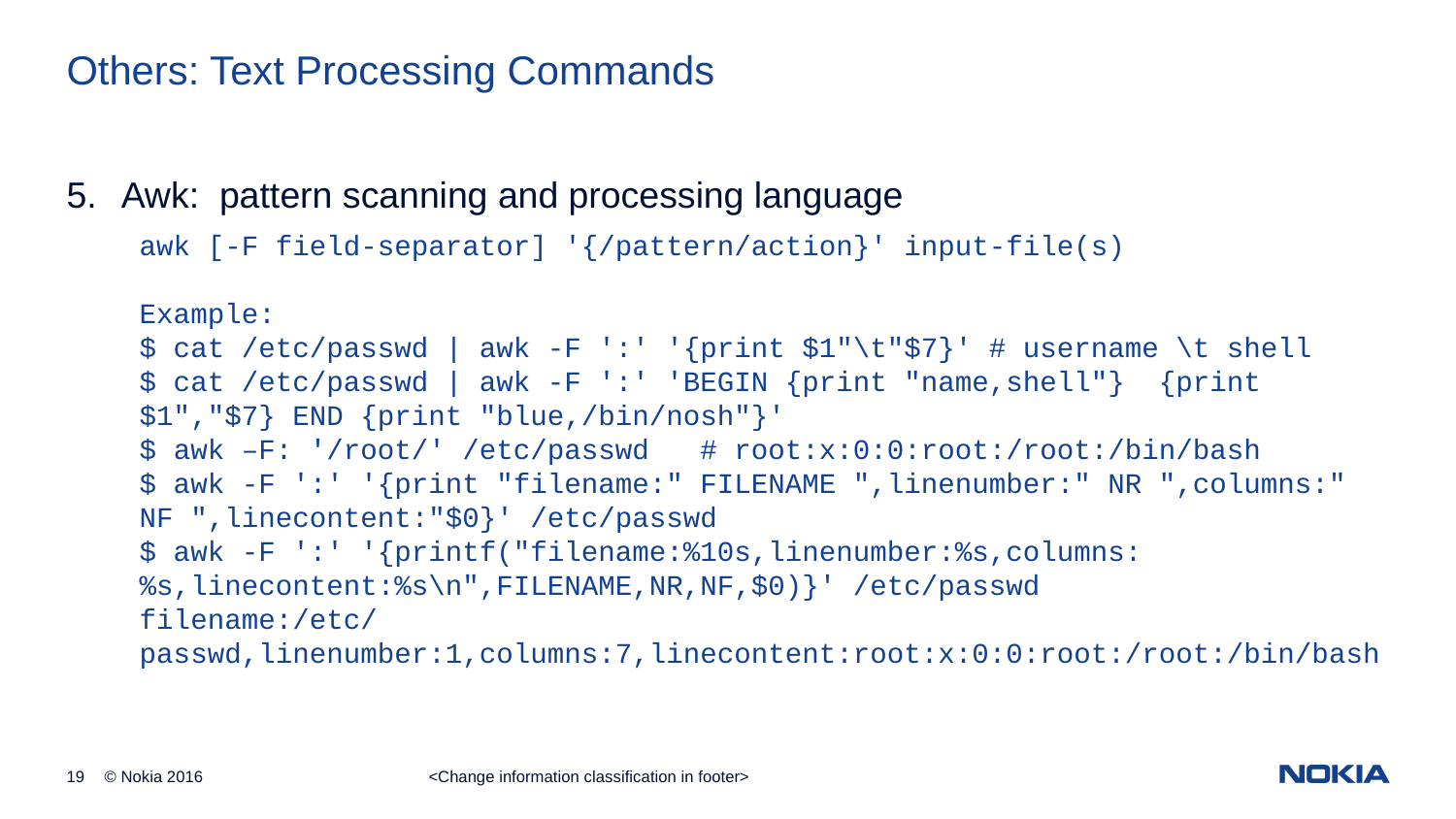

# Others: Text Processing Commands

Awk:  pattern scanning and processing language
awk [-F field-separator] '{/pattern/action}' input-file(s)

Example:
$ cat /etc/passwd | awk -F ':' '{print $1"\t"$7}' # username \t shell
$ cat /etc/passwd | awk -F ':' 'BEGIN {print "name,shell"}  {print $1","$7} END {print "blue,/bin/nosh"}'
$ awk –F: '/root/' /etc/passwd   # root:x:0:0:root:/root:/bin/bash
$ awk -F ':' '{print "filename:" FILENAME ",linenumber:" NR ",columns:" NF ",linecontent:"$0}' /etc/passwd
$ awk -F ':' '{printf("filename:%10s,linenumber:%s,columns:%s,linecontent:%s\n",FILENAME,NR,NF,$0)}' /etc/passwd
filename:/etc/passwd,linenumber:1,columns:7,linecontent:root:x:0:0:root:/root:/bin/bash
<Change information classification in footer>